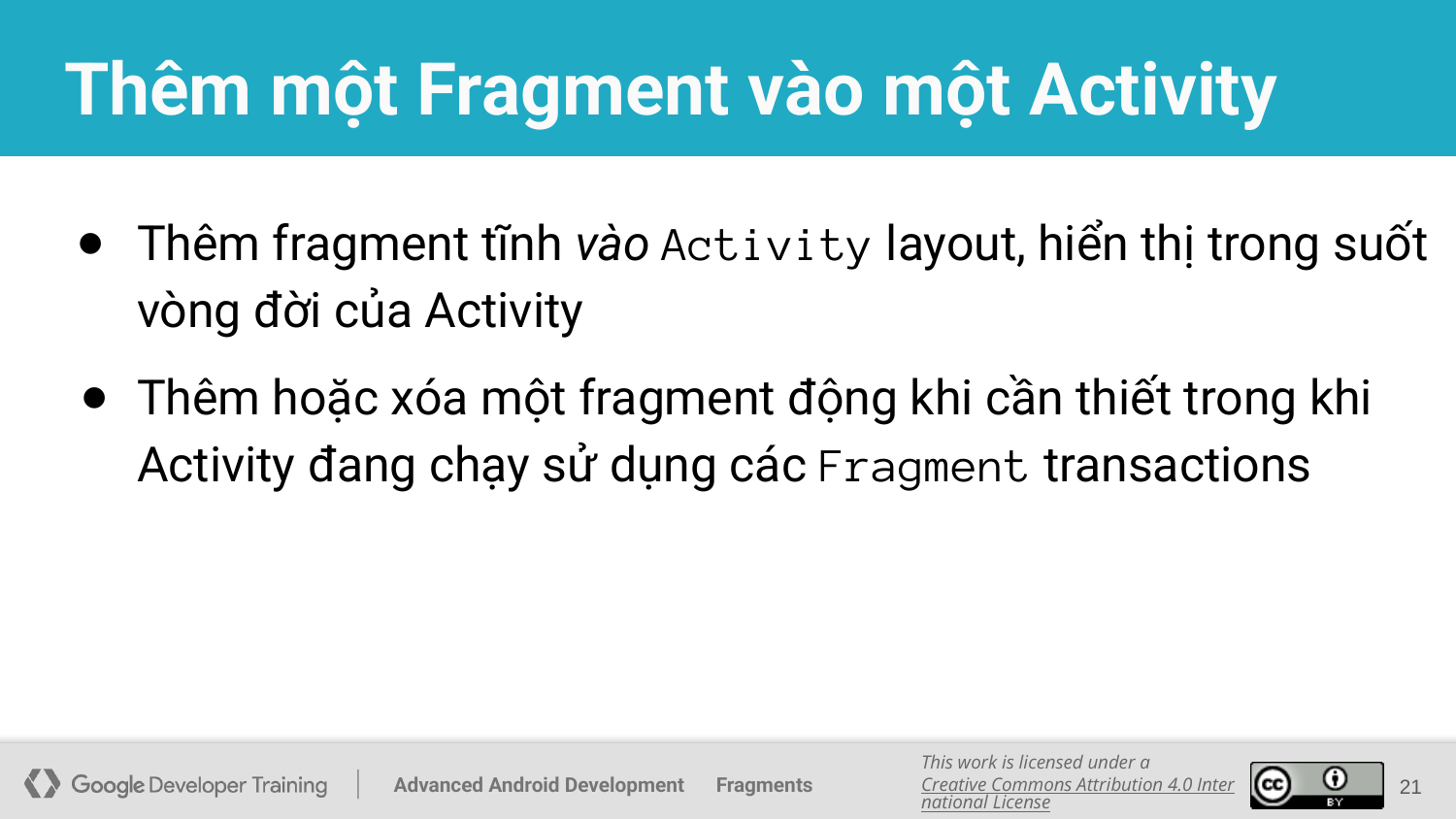

# Thêm một Fragment vào một Activity
Thêm fragment tĩnh vào Activity layout, hiển thị trong suốt vòng đời của Activity
Thêm hoặc xóa một fragment động khi cần thiết trong khi Activity đang chạy sử dụng các Fragment transactions

21